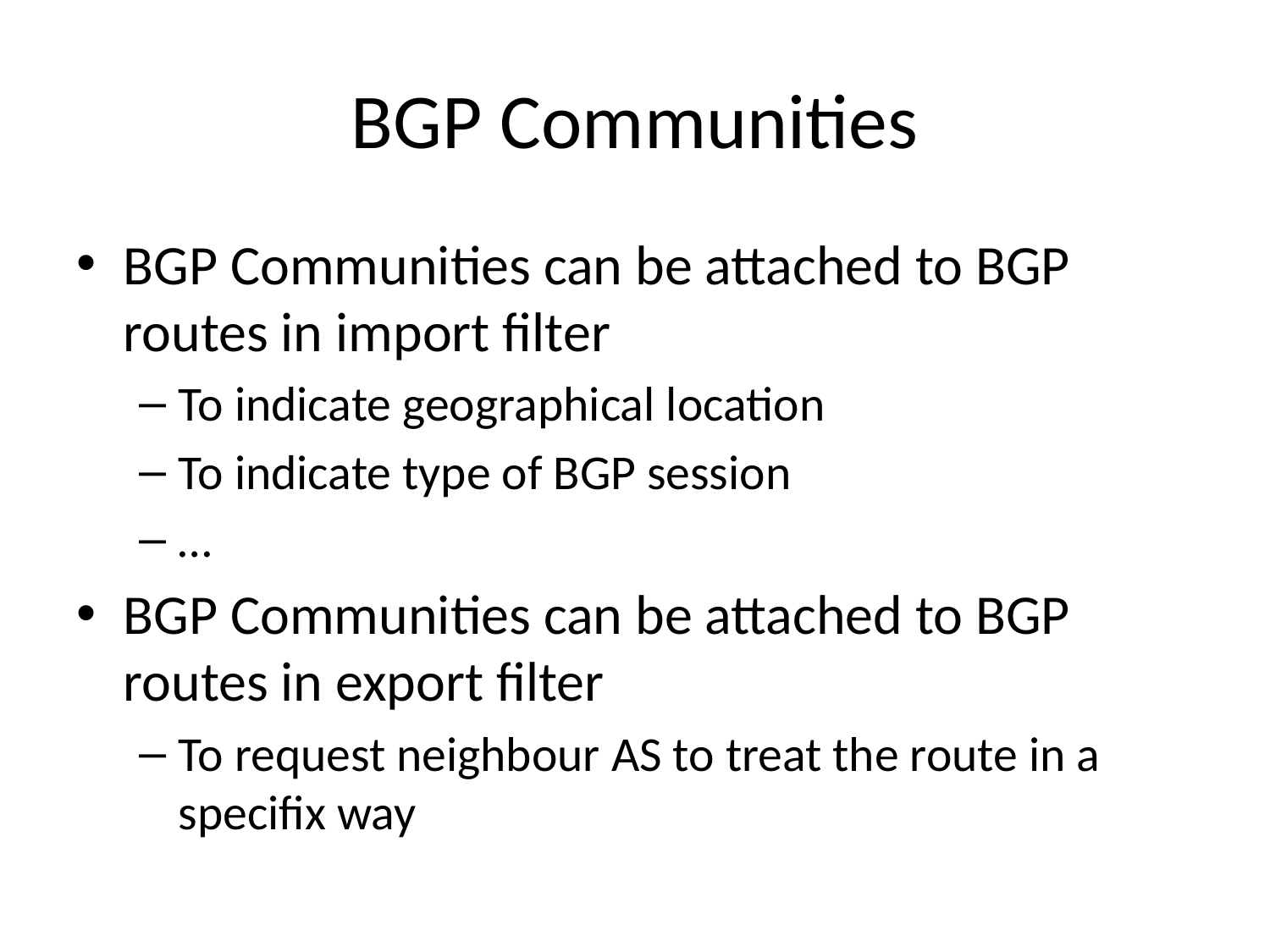

# BGP Communities
BGP Communities can be attached to BGP routes in import filter
To indicate geographical location
To indicate type of BGP session
…
BGP Communities can be attached to BGP routes in export filter
To request neighbour AS to treat the route in a specifix way